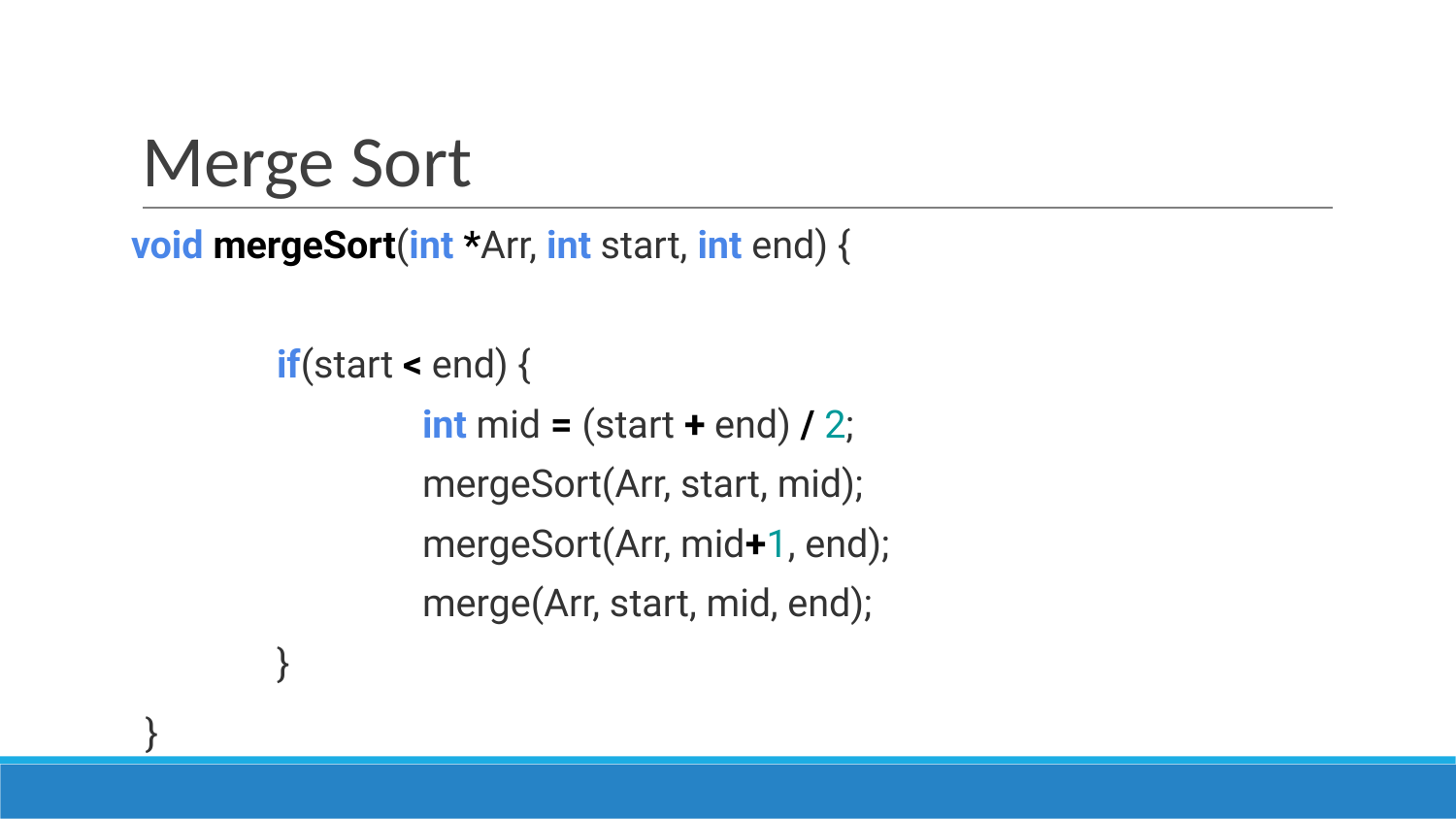

# Merge Sort
void mergeSort(int *Arr, int start, int end) {

	if(start < end) {
		int mid = (start + end) / 2;
		mergeSort(Arr, start, mid);
		mergeSort(Arr, mid+1, end);
		merge(Arr, start, mid, end);
	}
}